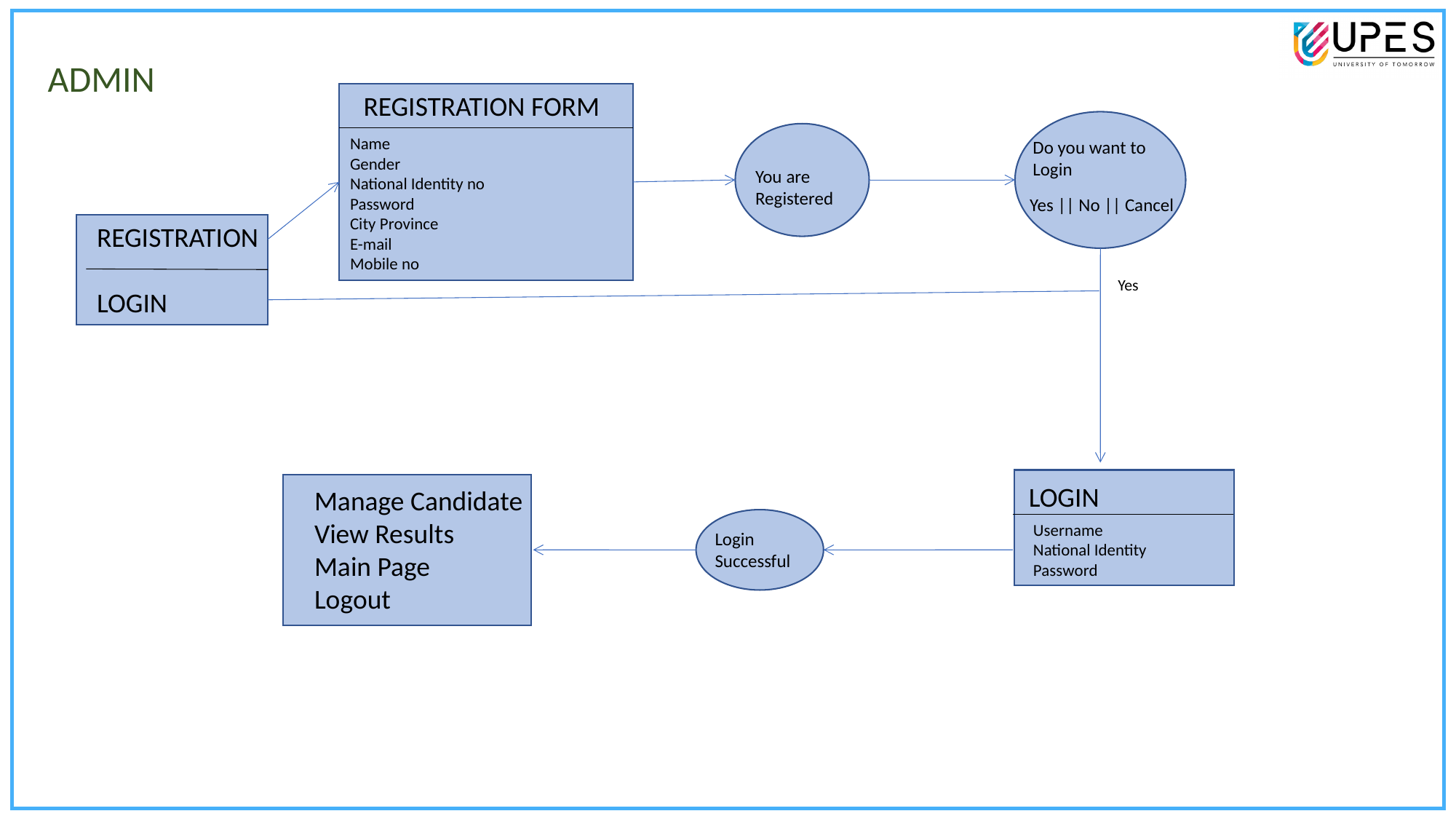

ADMIN

REGISTRATION FORM

Name
Gender
National Identity no
Password
City Province
E-mail
Mobile no
Do you want to Login
You are Registered
Yes || No || Cancel
REGISTRATION

LOGIN

Yes

LOGIN
Manage Candidate
View Results
Main Page
Logout

Username
National Identity
Password
Login Successful